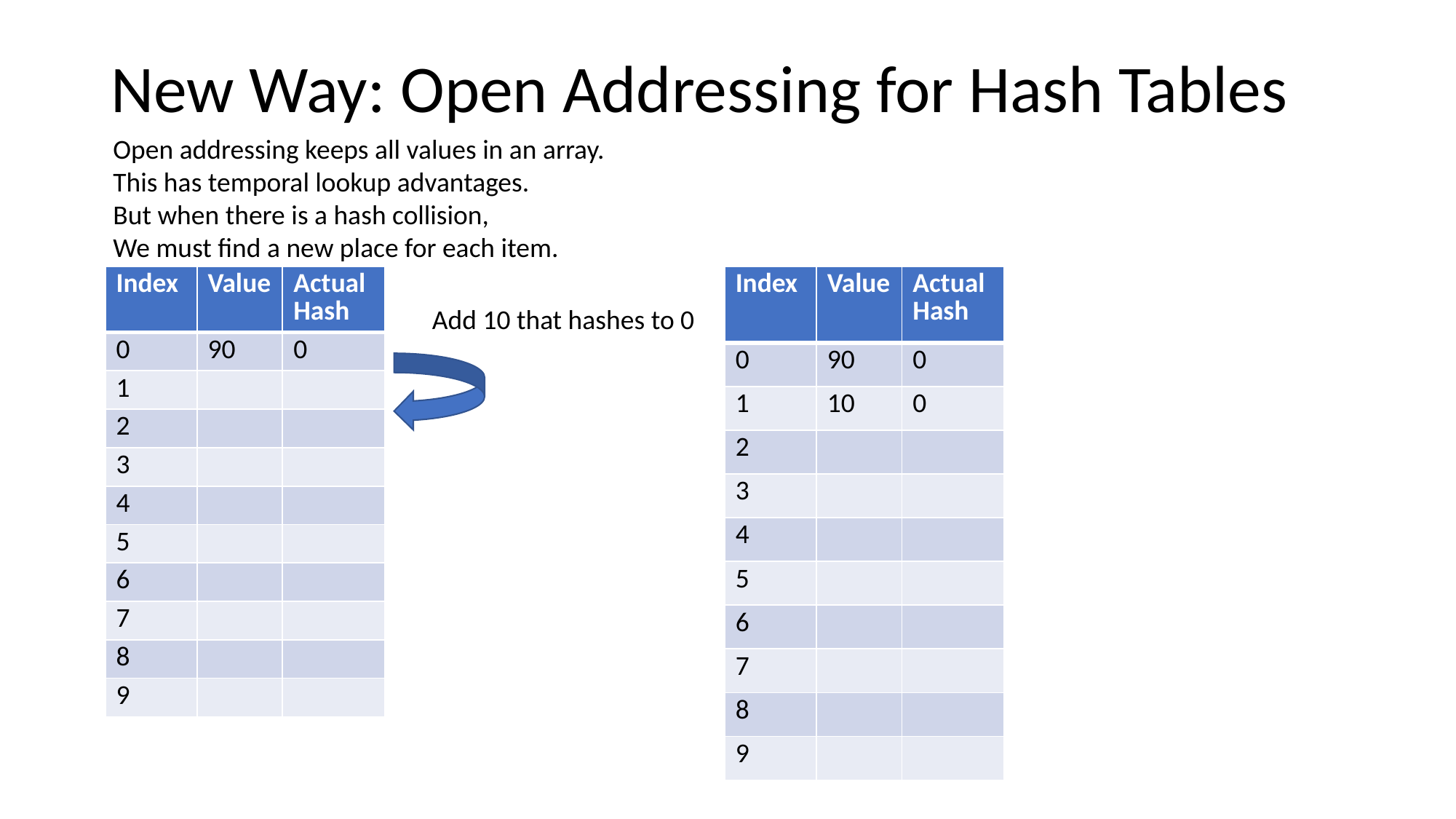

# New Way: Open Addressing for Hash Tables
Open addressing keeps all values in an array.
This has temporal lookup advantages.
But when there is a hash collision,
We must find a new place for each item.
| Index | Value | Actual Hash |
| --- | --- | --- |
| 0 | 90 | 0 |
| 1 |  |  |
| 2 |  |  |
| 3 |  |  |
| 4 |  |  |
| 5 |  |  |
| 6 |  |  |
| 7 |  |  |
| 8 |  |  |
| 9 |  |  |
| Index | Value | Actual Hash |
| --- | --- | --- |
| 0 | 90 | 0 |
| 1 | 10 | 0 |
| 2 |  |  |
| 3 |  |  |
| 4 |  |  |
| 5 |  |  |
| 6 |  |  |
| 7 |  |  |
| 8 |  |  |
| 9 |  |  |
Add 10 that hashes to 0